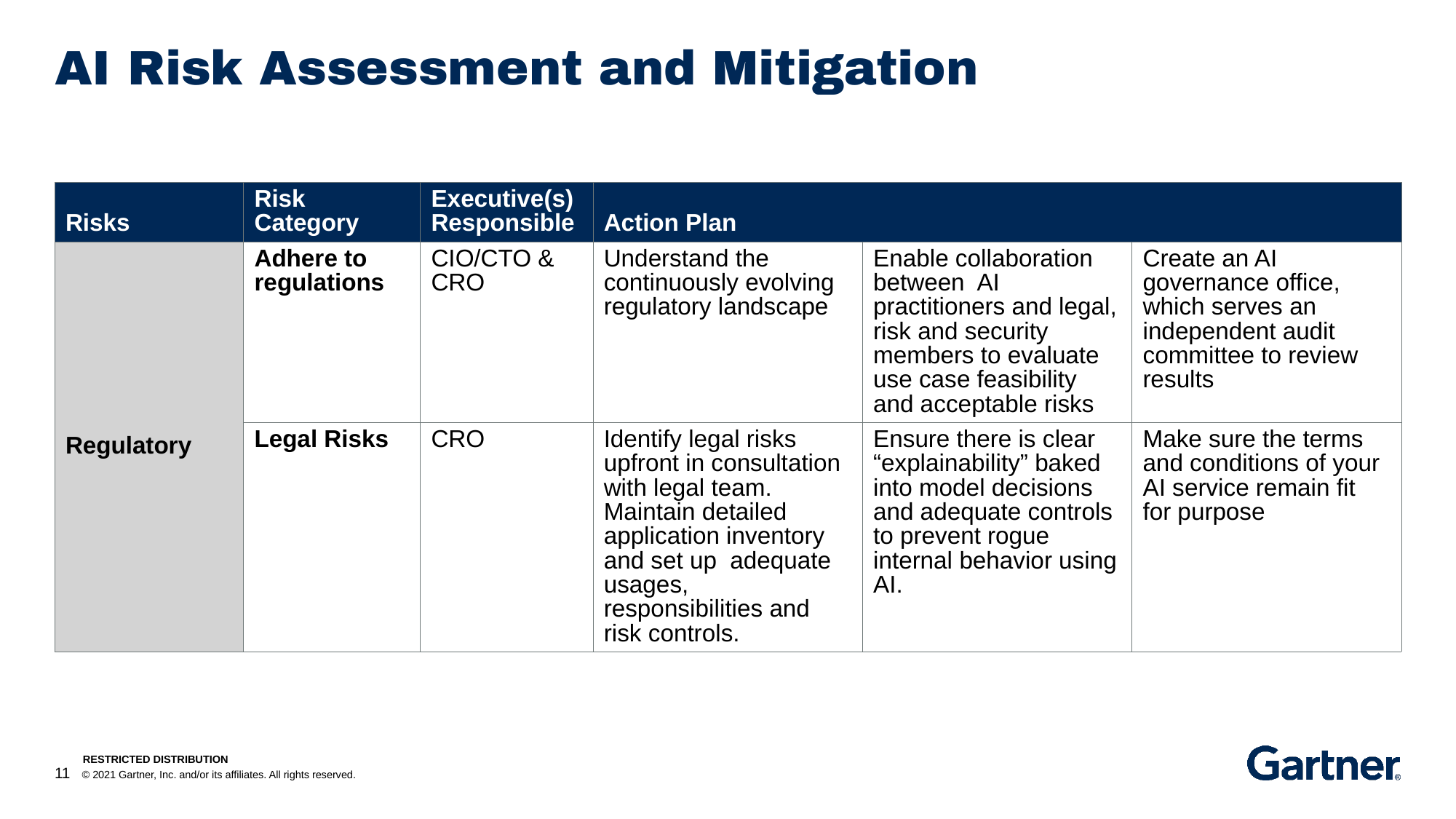

# AI Risk Assessment and Mitigation
| Risks | Risk Category | Executive(s) Responsible | Action Plan |  |  |
| --- | --- | --- | --- | --- | --- |
| Regulatory | Adhere to regulations | CIO/CTO & CRO | Understand the continuously evolving regulatory landscape | Enable collaboration between AI practitioners and legal, risk and security members to evaluate use case feasibility and acceptable risks | Create an AI governance office, which serves an independent audit committee to review results |
|  | Legal Risks | CRO | Identify legal risks upfront in consultation with legal team. Maintain detailed application inventory and set up adequate usages, responsibilities and risk controls. | Ensure there is clear “explainability” baked into model decisions and adequate controls to prevent rogue internal behavior using AI. | Make sure the terms and conditions of your AI service remain fit for purpose |